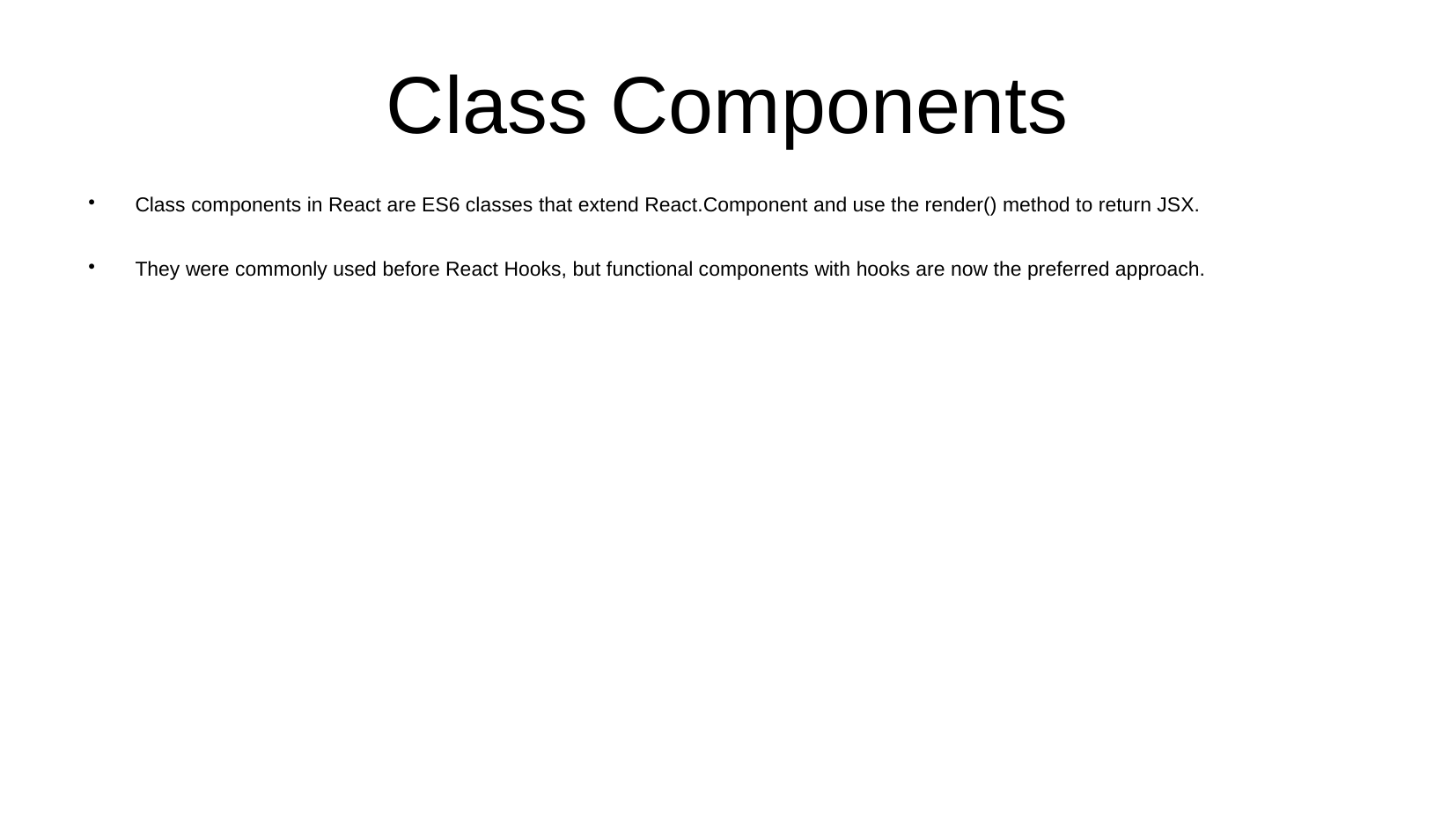

# Class Components
Class components in React are ES6 classes that extend React.Component and use the render() method to return JSX.
They were commonly used before React Hooks, but functional components with hooks are now the preferred approach.